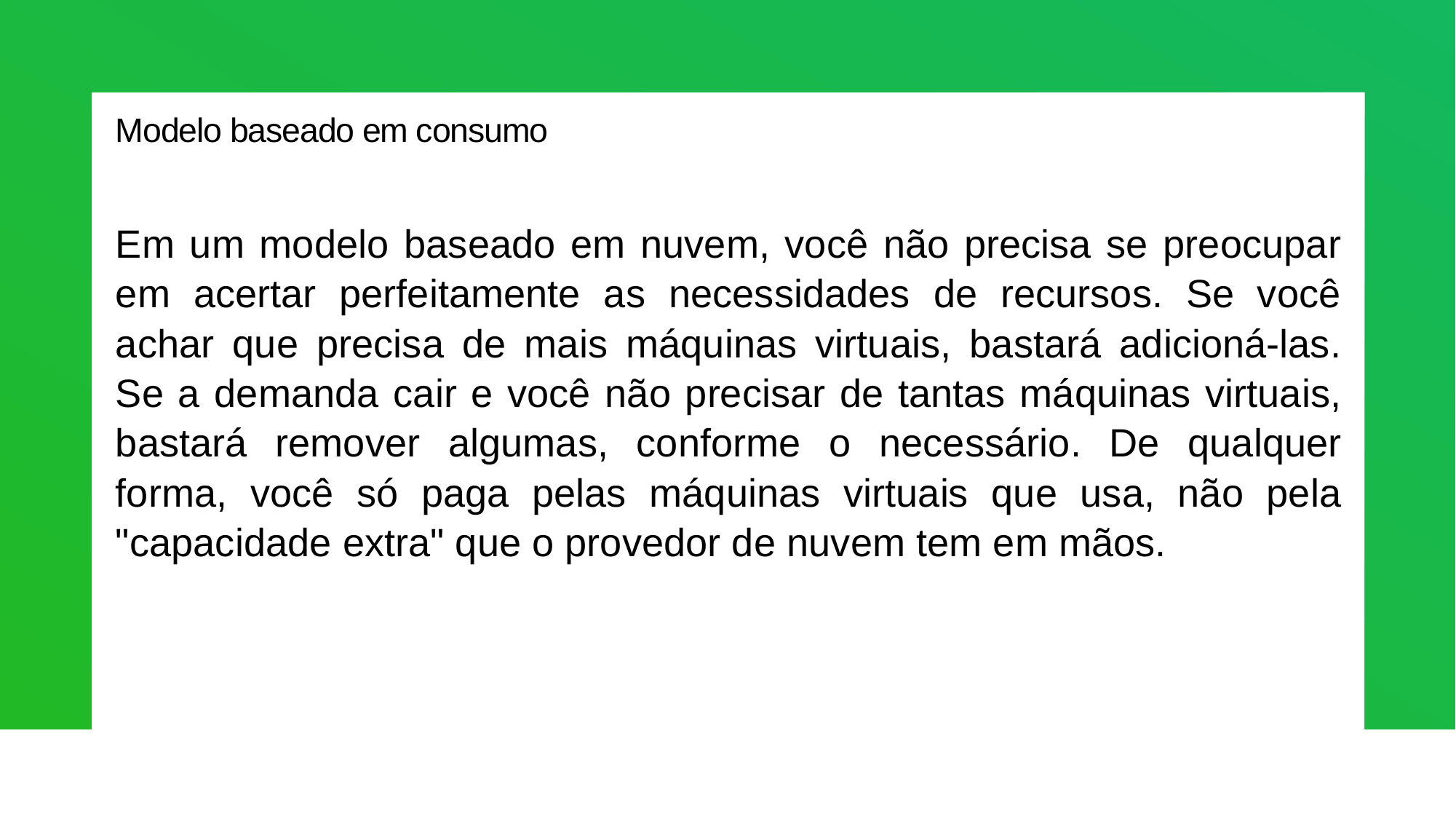

# Modelo baseado em consumo
Em um modelo baseado em nuvem, você não precisa se preocupar em acertar perfeitamente as necessidades de recursos. Se você achar que precisa de mais máquinas virtuais, bastará adicioná-las. Se a demanda cair e você não precisar de tantas máquinas virtuais, bastará remover algumas, conforme o necessário. De qualquer forma, você só paga pelas máquinas virtuais que usa, não pela "capacidade extra" que o provedor de nuvem tem em mãos.